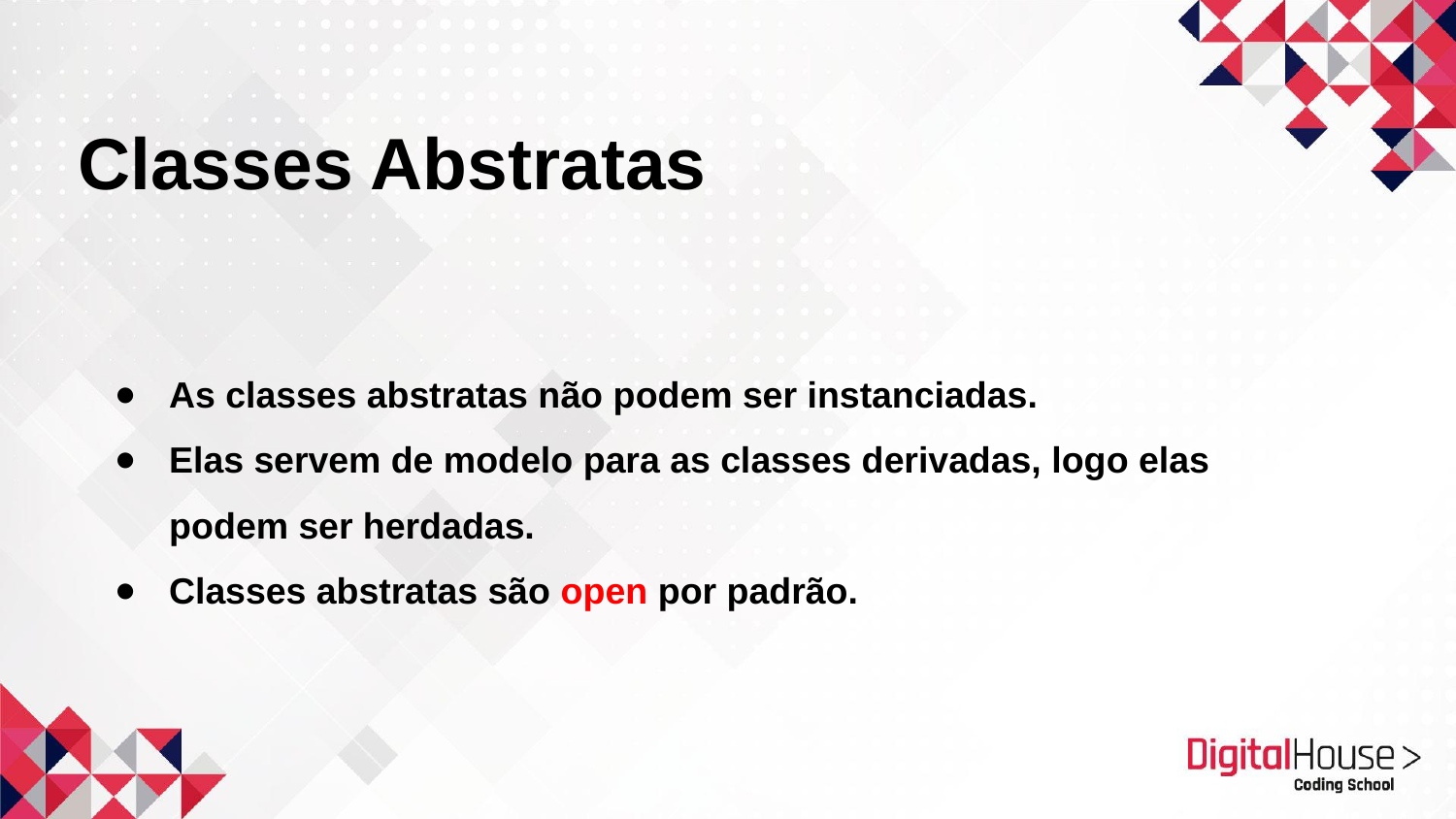

# Classes Abstratas
As classes abstratas não podem ser instanciadas.
Elas servem de modelo para as classes derivadas, logo elas podem ser herdadas.
Classes abstratas são open por padrão.